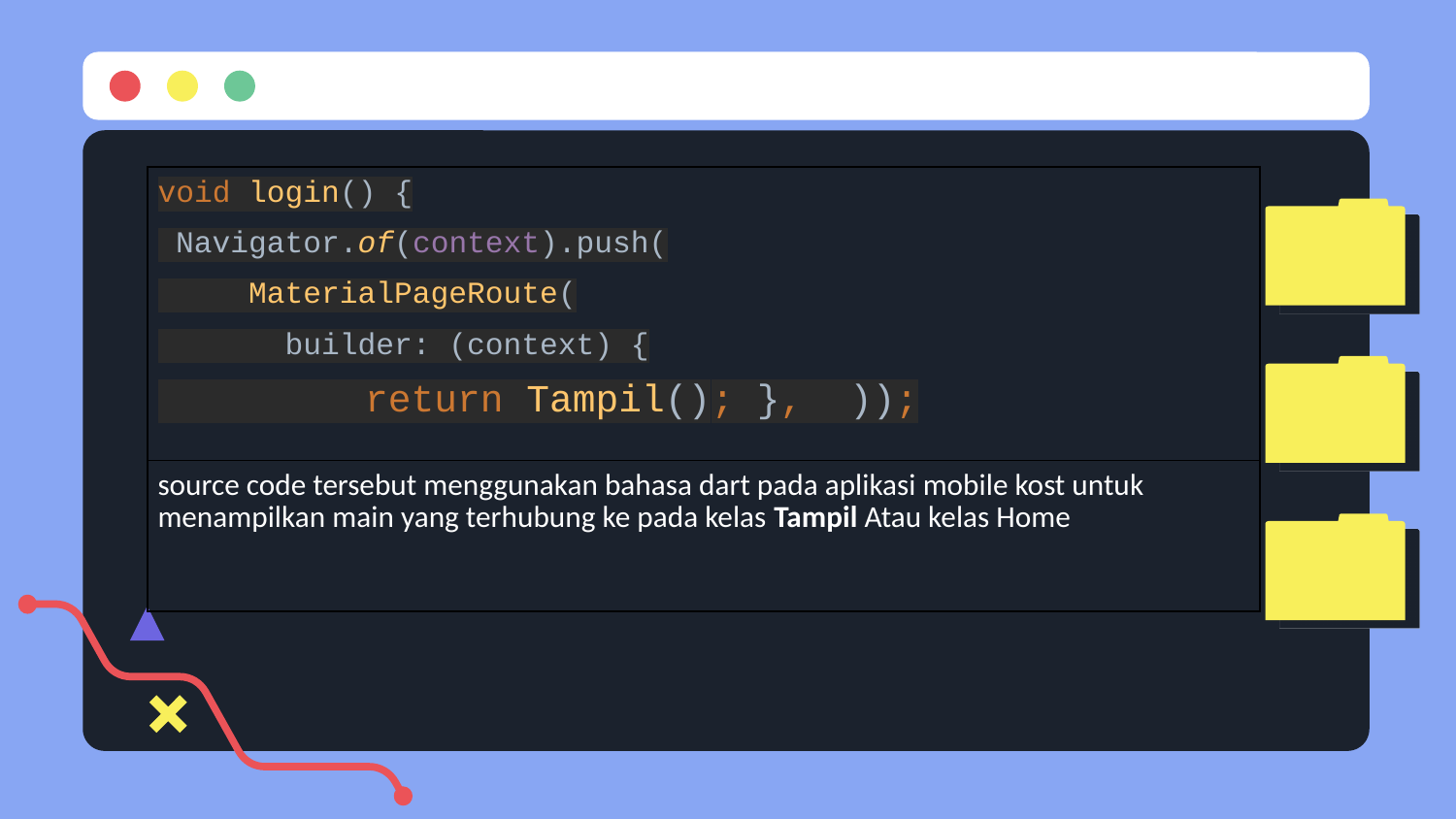

| void login() { Navigator.of(context).push( MaterialPageRoute( builder: (context) { return Tampil(); }, )); |
| --- |
| source code tersebut menggunakan bahasa dart pada aplikasi mobile kost untuk menampilkan main yang terhubung ke pada kelas Tampil Atau kelas Home |